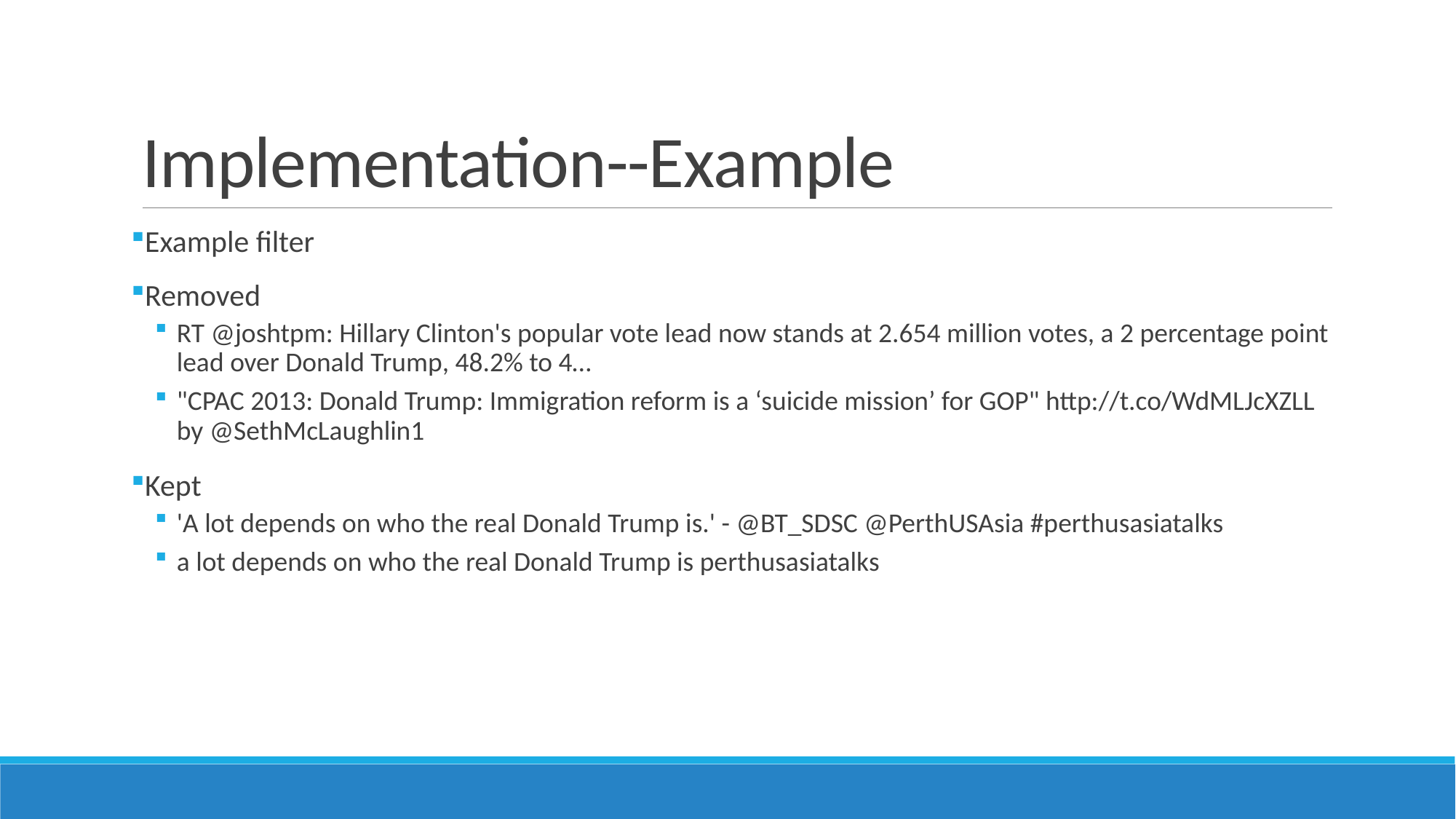

# Implementation--Example
Example filter
Removed
RT @joshtpm: Hillary Clinton's popular vote lead now stands at 2.654 million votes, a 2 percentage point lead over Donald Trump, 48.2% to 4…
"CPAC 2013: Donald Trump: Immigration reform is a ‘suicide mission’ for GOP" http://t.co/WdMLJcXZLL by @SethMcLaughlin1
Kept
'A lot depends on who the real Donald Trump is.' - @BT_SDSC @PerthUSAsia #perthusasiatalks
a lot depends on who the real Donald Trump is perthusasiatalks